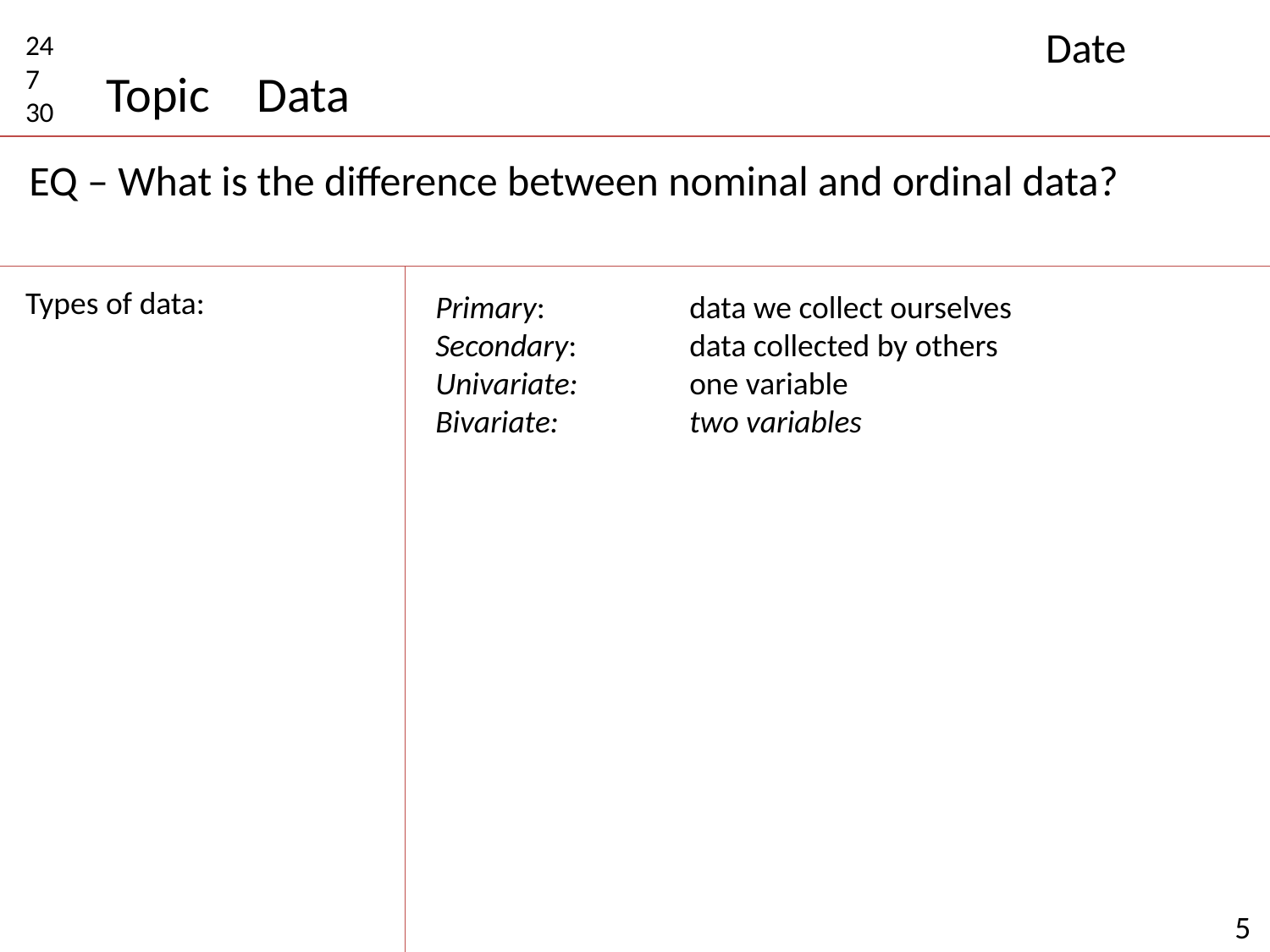

Date
24
7
30
Topic
Data
EQ – What is the difference between nominal and ordinal data?
Types of data:
Primary: 		data we collect ourselves
Secondary: 	data collected by others
Univariate:	one variable
Bivariate:		two variables

 5